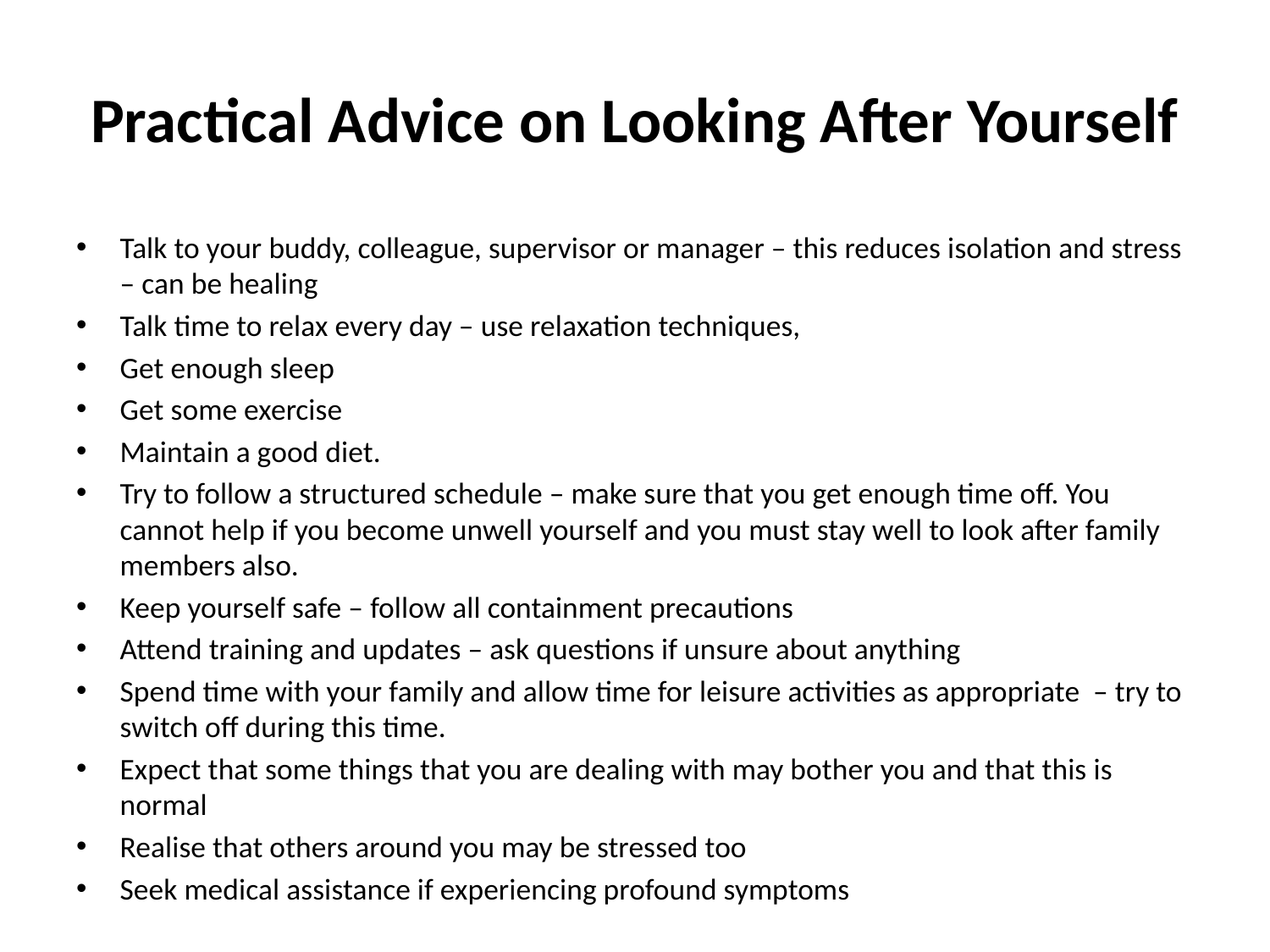

# Practical Advice on Looking After Yourself
Talk to your buddy, colleague, supervisor or manager – this reduces isolation and stress – can be healing
Talk time to relax every day – use relaxation techniques,
Get enough sleep
Get some exercise
Maintain a good diet.
Try to follow a structured schedule – make sure that you get enough time off. You cannot help if you become unwell yourself and you must stay well to look after family members also.
Keep yourself safe – follow all containment precautions
Attend training and updates – ask questions if unsure about anything
Spend time with your family and allow time for leisure activities as appropriate  – try to switch off during this time.
Expect that some things that you are dealing with may bother you and that this is normal
Realise that others around you may be stressed too
Seek medical assistance if experiencing profound symptoms